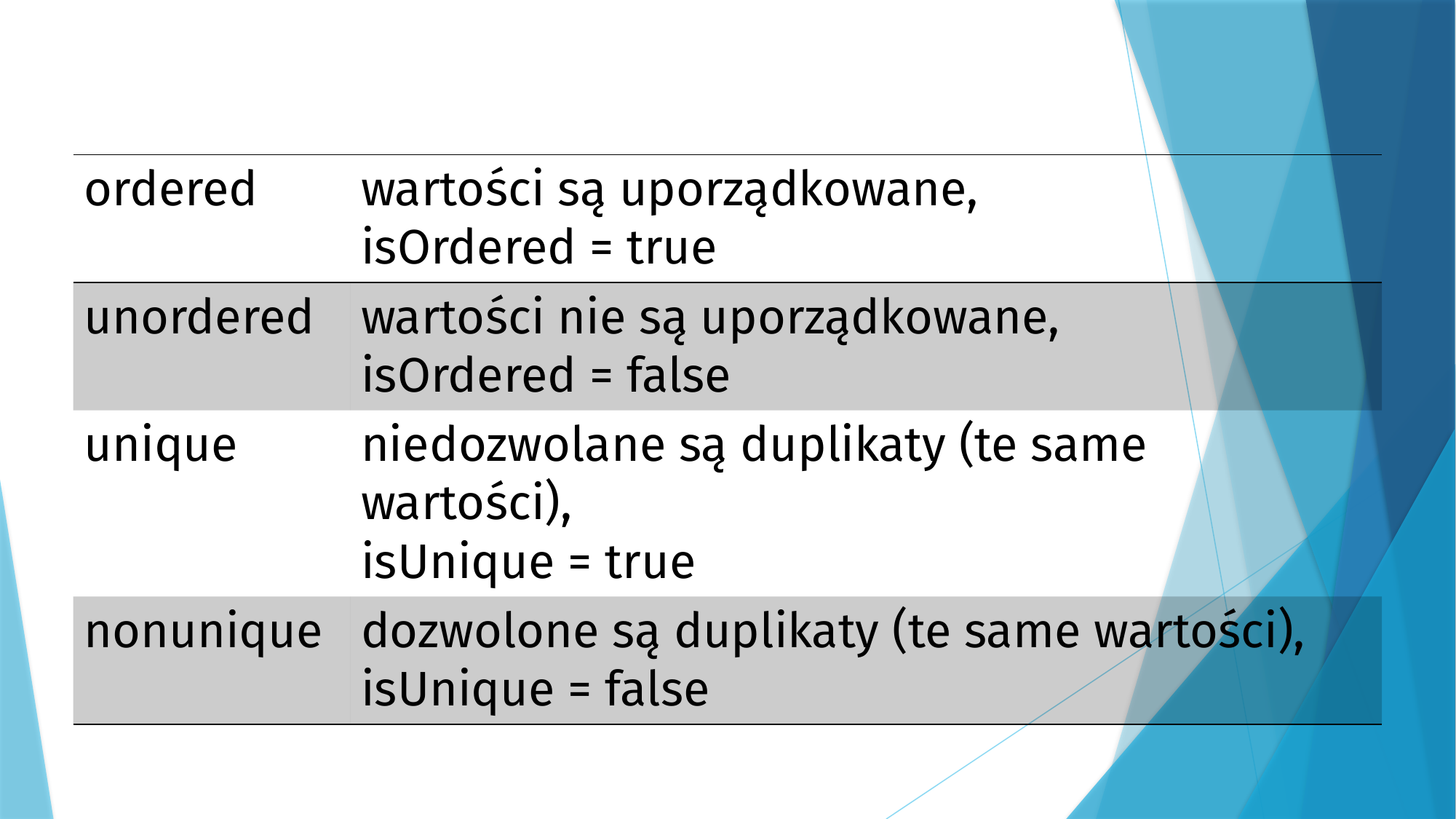

| ordered | wartości są uporządkowane, isOrdered = true |
| --- | --- |
| unordered | wartości nie są uporządkowane, isOrdered = false |
| unique | niedozwolane są duplikaty (te same wartości), isUnique = true |
| nonunique | dozwolone są duplikaty (te same wartości), isUnique = false |